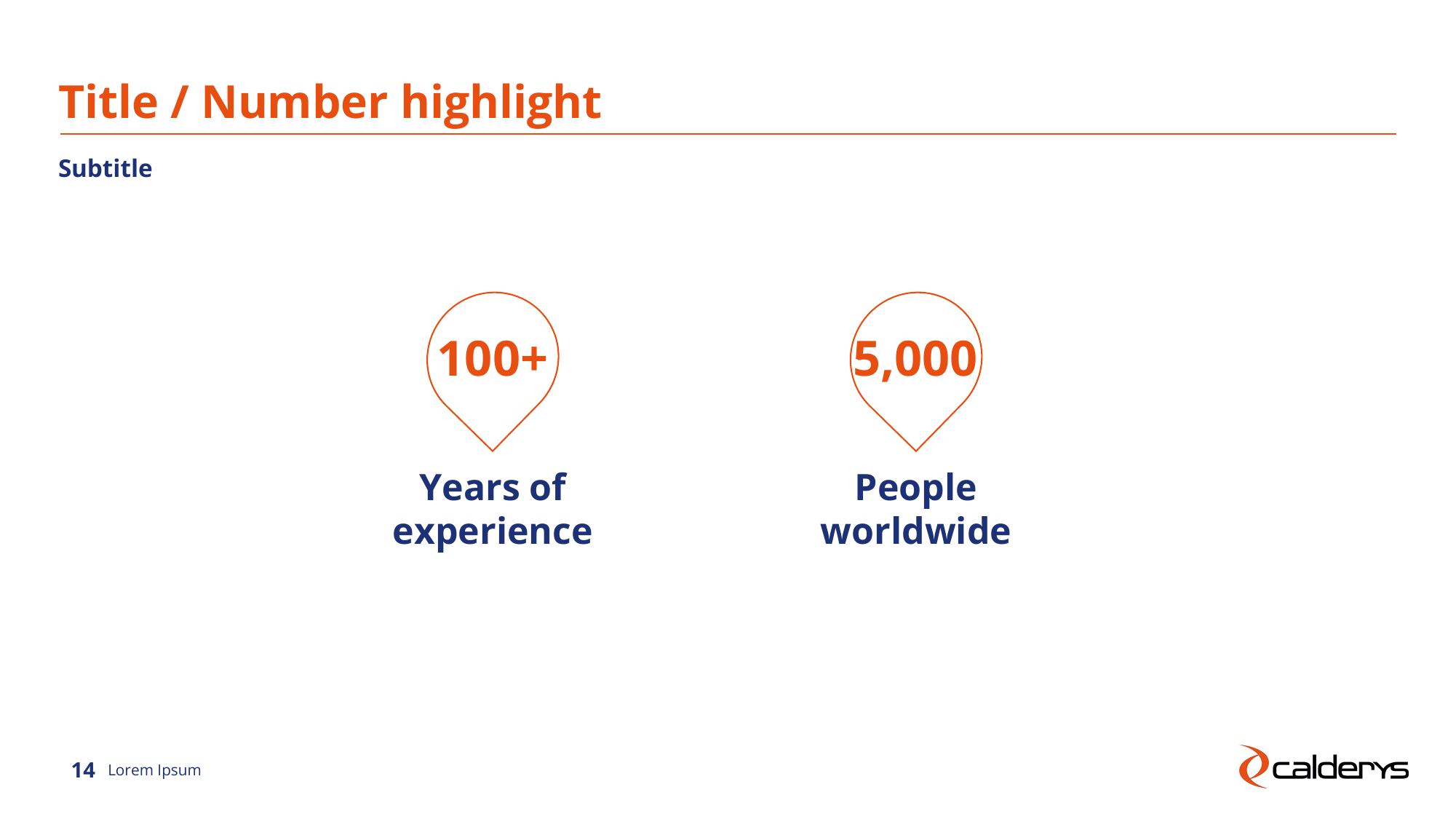

# Title / Number highlight
Subtitle

5,000
People worldwide

100+
Years of experience
14